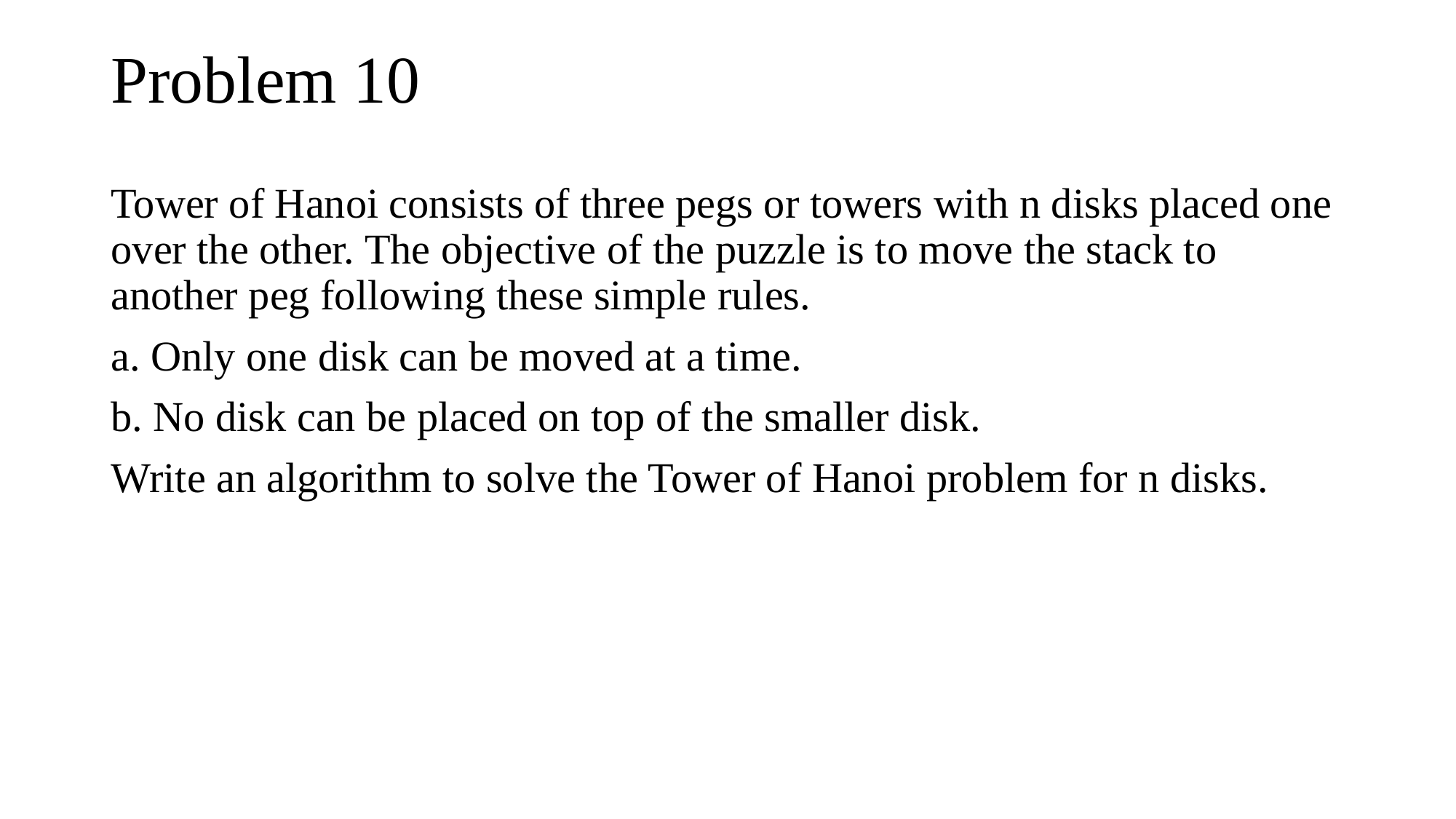

# Problem 10
Tower of Hanoi consists of three pegs or towers with n disks placed one over the other. The objective of the puzzle is to move the stack to another peg following these simple rules.
a. Only one disk can be moved at a time.
b. No disk can be placed on top of the smaller disk.
Write an algorithm to solve the Tower of Hanoi problem for n disks.